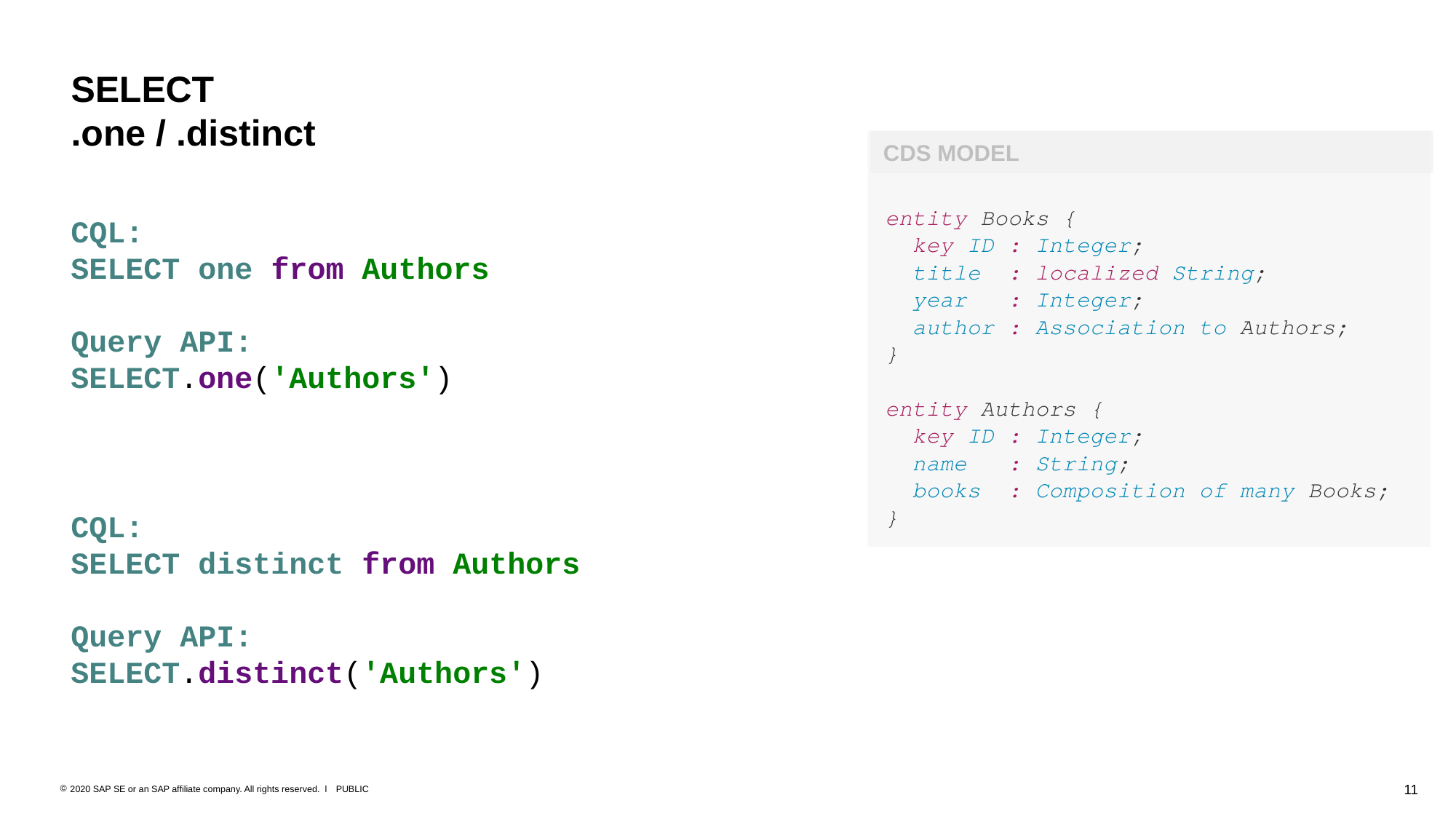

# SELECT .one / .distinct

entity Books {
  key ID : Integer;
  title  : localized String;
  year   : Integer;
  author : Association to Authors;
}
entity Authors {
  key ID : Integer;
  name   : String;
  books  : Composition of many Books;
}
  CDS MODEL
CQL:
SELECT one from Authors

Query API:
SELECT.one('Authors')
CQL:
SELECT distinct from Authors

Query API:
SELECT.distinct('Authors')